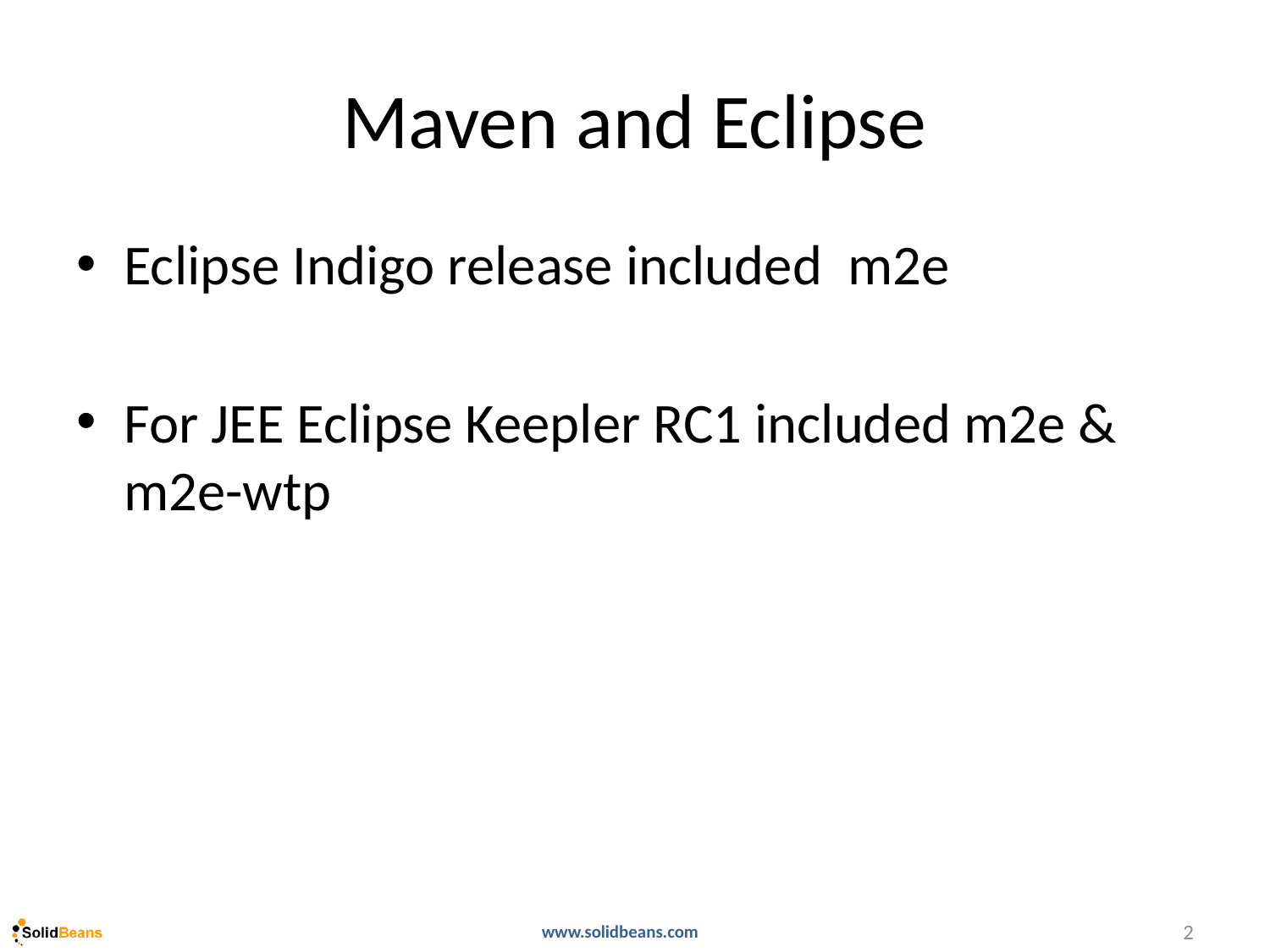

# Maven and Eclipse
Eclipse Indigo release included  m2e

For JEE Eclipse Keepler RC1 included m2e & m2e-wtp

2